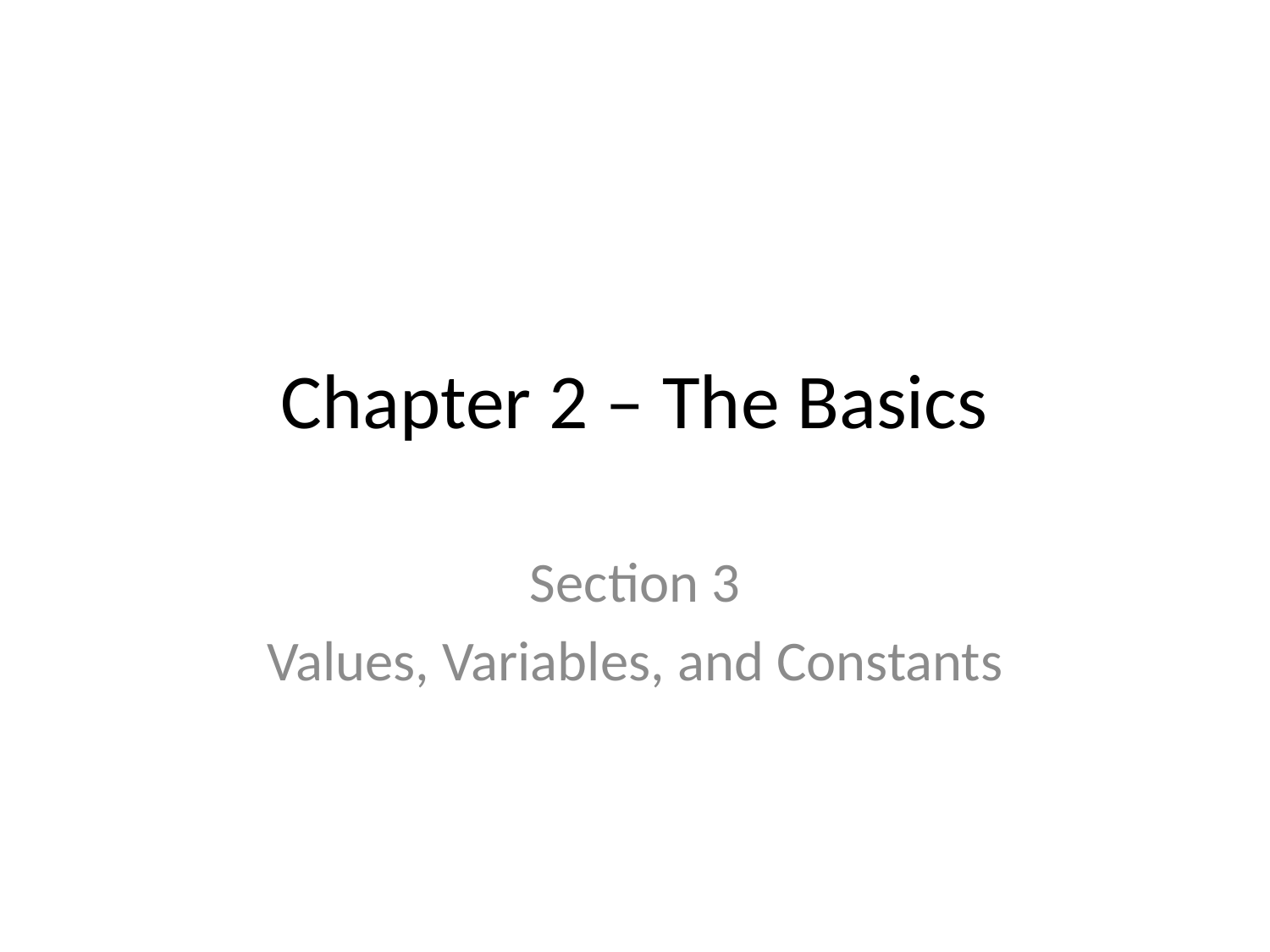

# Chapter 2 – The Basics
Section 3
Values, Variables, and Constants